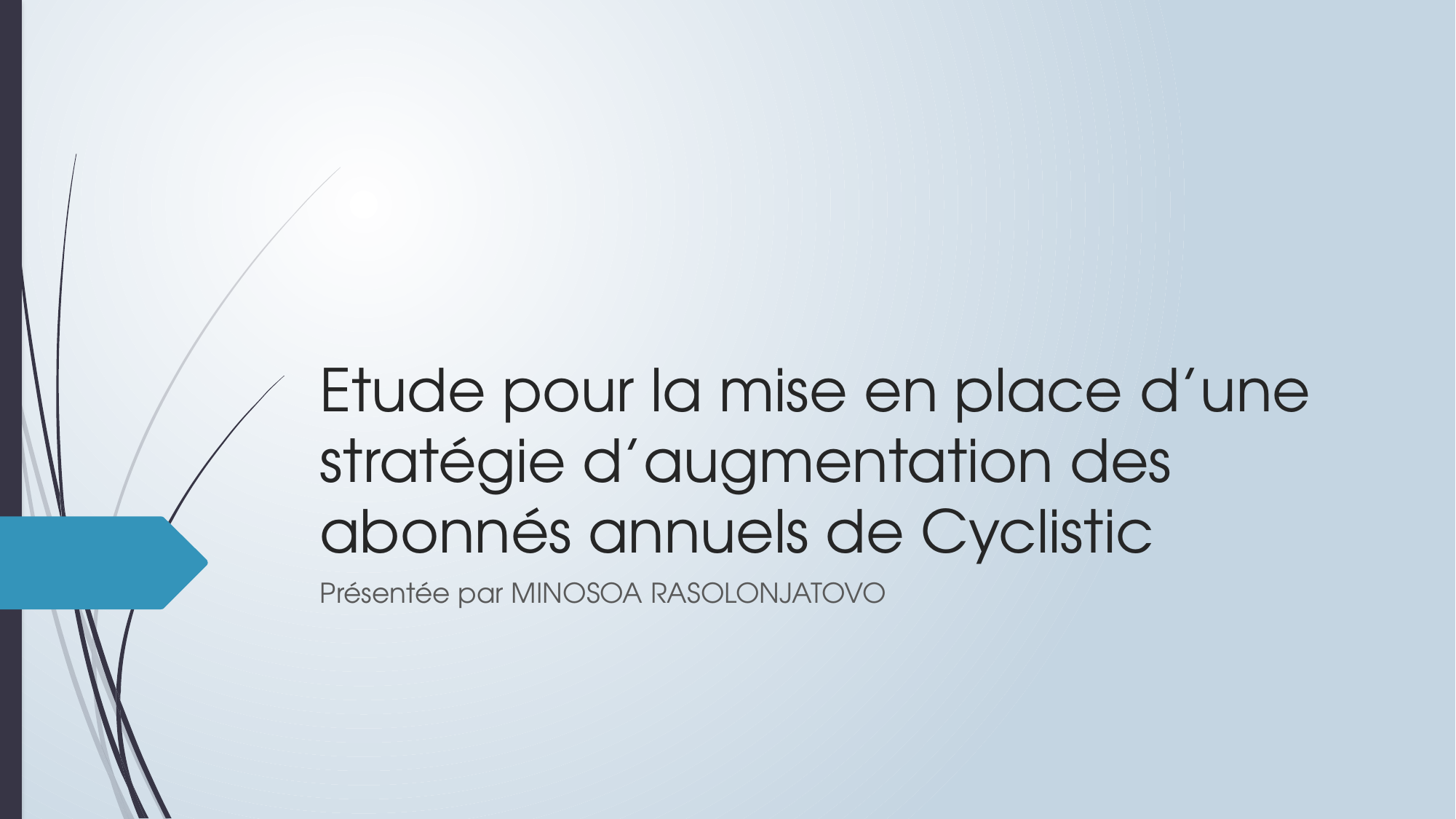

# Etude pour la mise en place d’une stratégie d’augmentation des abonnés annuels de Cyclistic
Présentée par MINOSOA RASOLONJATOVO